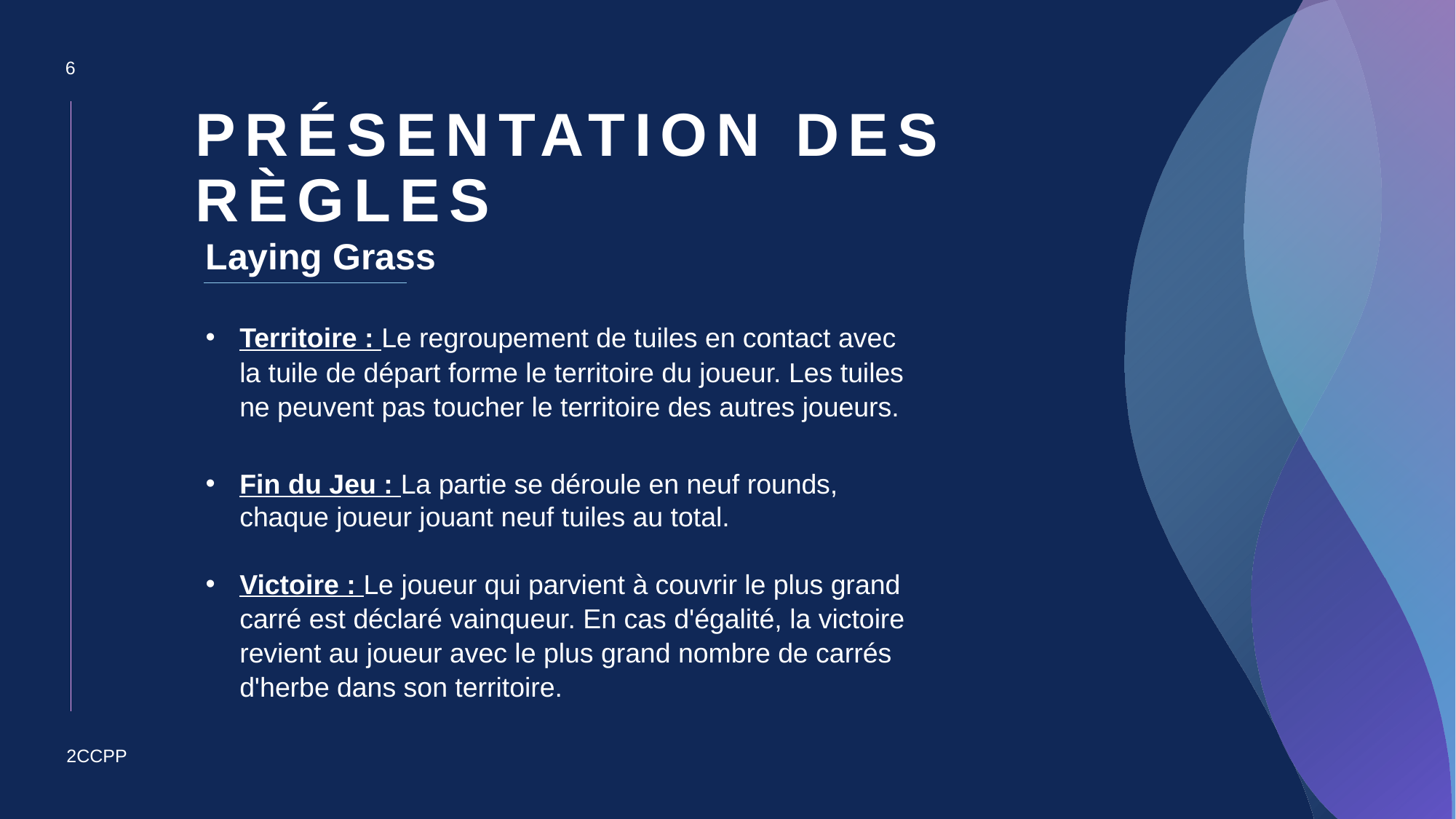

6
# Présentation des règles
Laying Grass
Territoire : Le regroupement de tuiles en contact avec la tuile de départ forme le territoire du joueur. Les tuiles ne peuvent pas toucher le territoire des autres joueurs.

Fin du Jeu : La partie se déroule en neuf rounds, chaque joueur jouant neuf tuiles au total.

Victoire : Le joueur qui parvient à couvrir le plus grand carré est déclaré vainqueur. En cas d'égalité, la victoire revient au joueur avec le plus grand nombre de carrés d'herbe dans son territoire.

2CCPP